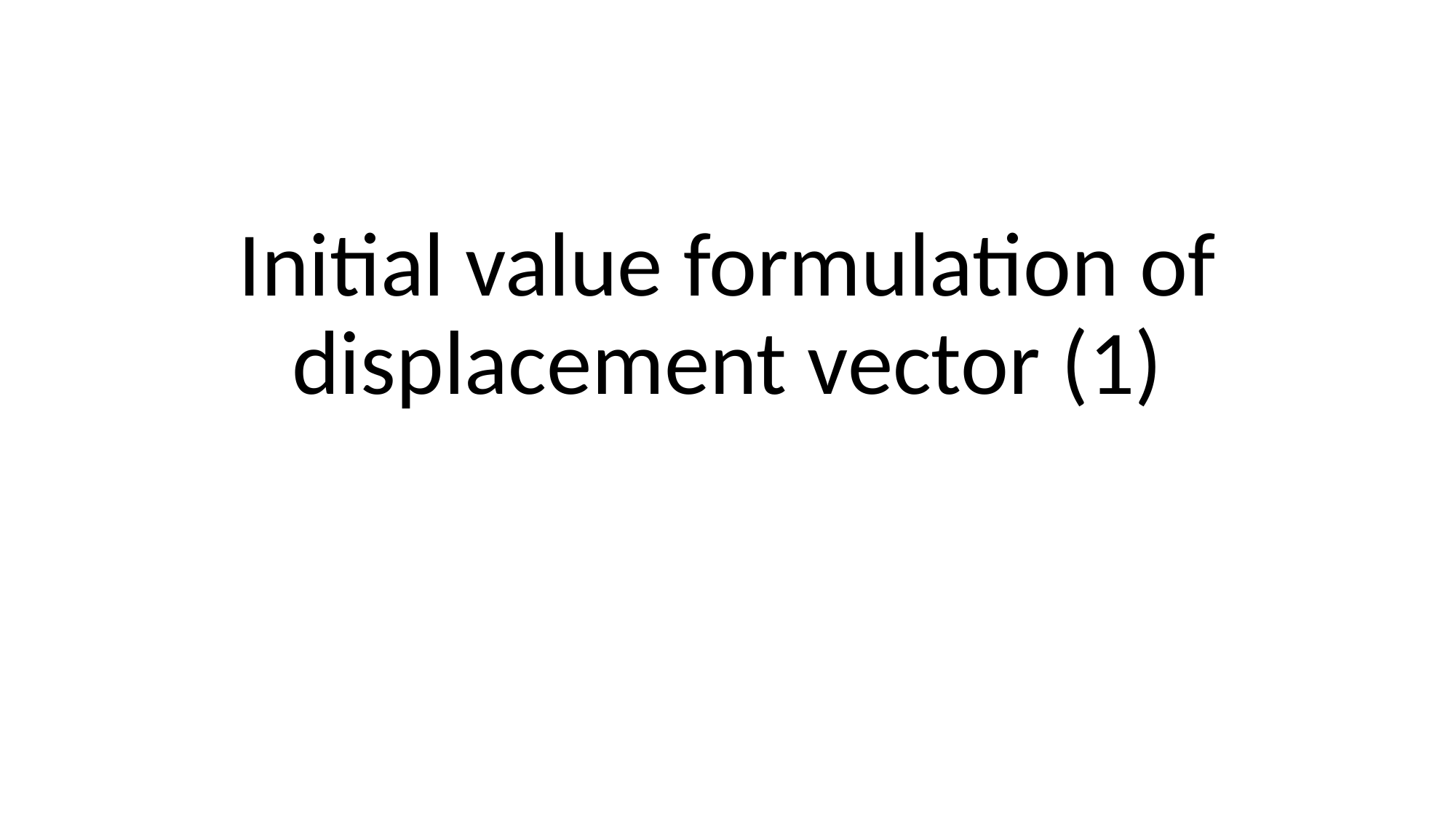

# Initial value formulation of displacement vector (1)